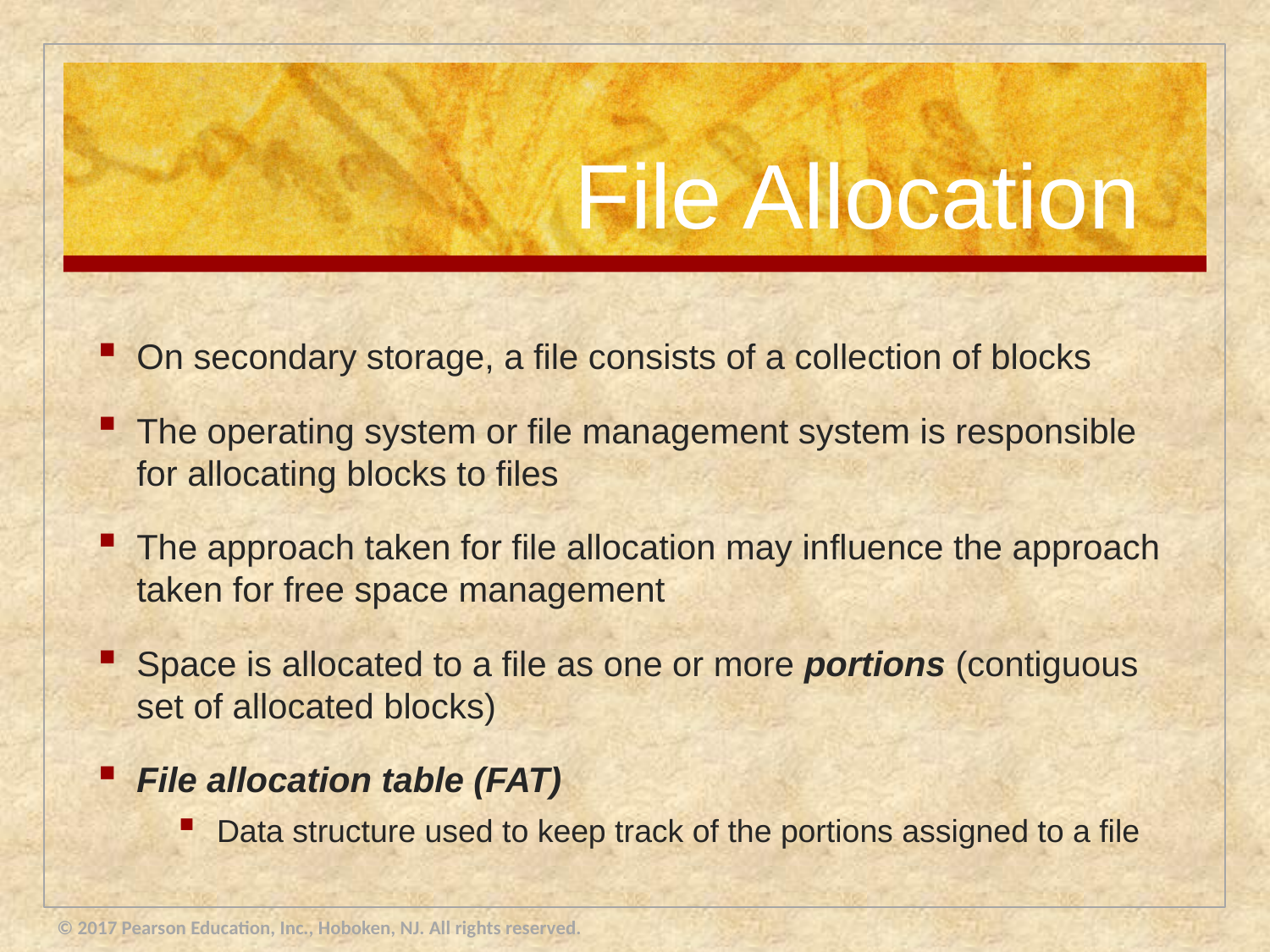

# File Allocation
On secondary storage, a file consists of a collection of blocks
The operating system or file management system is responsible for allocating blocks to files
The approach taken for file allocation may influence the approach taken for free space management
Space is allocated to a file as one or more portions (contiguous set of allocated blocks)
File allocation table (FAT)
Data structure used to keep track of the portions assigned to a file
© 2017 Pearson Education, Inc., Hoboken, NJ. All rights reserved.